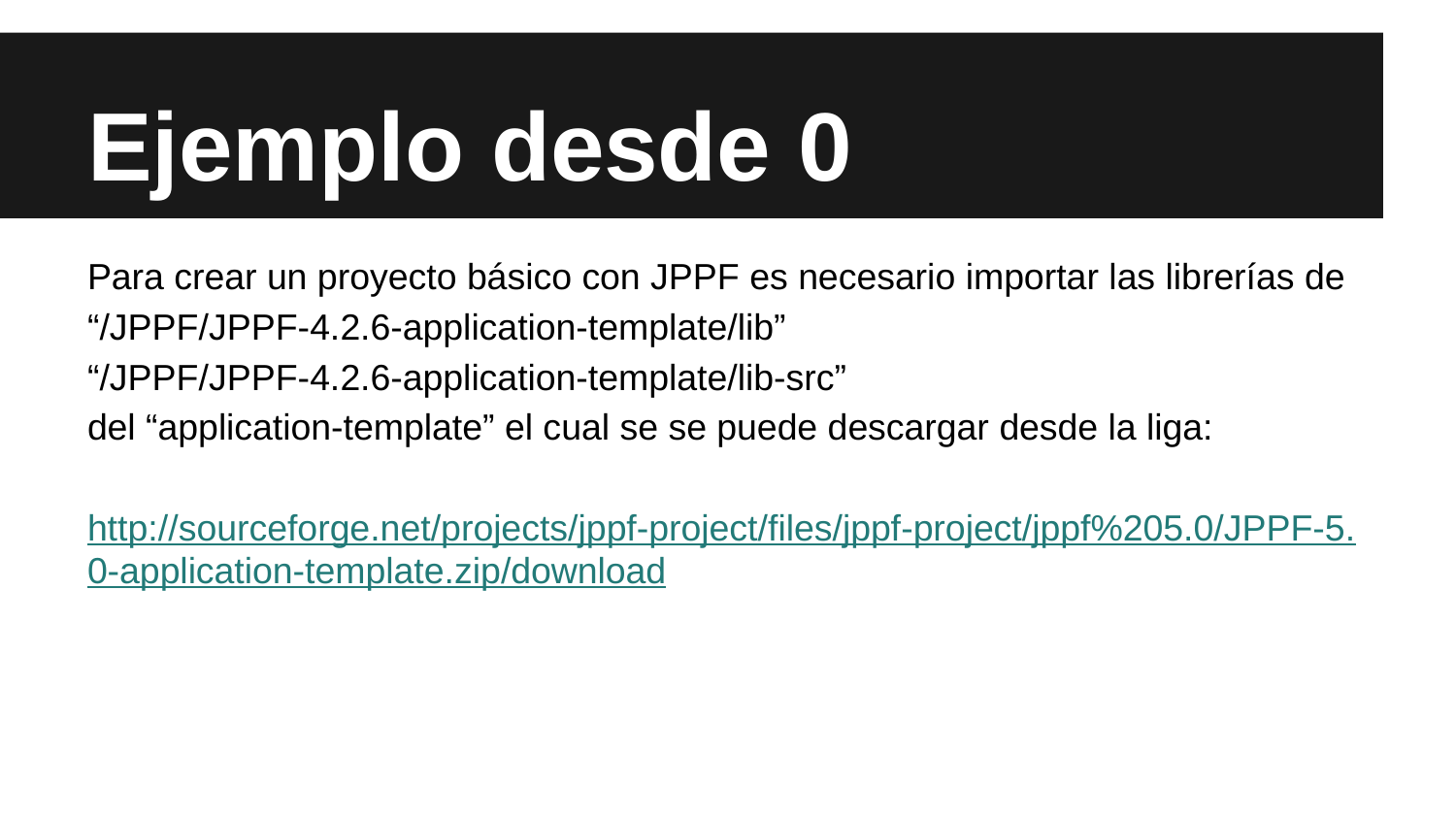

# Ejemplo desde 0
Para crear un proyecto básico con JPPF es necesario importar las librerías de
“/JPPF/JPPF-4.2.6-application-template/lib”
“/JPPF/JPPF-4.2.6-application-template/lib-src”
del “application-template” el cual se se puede descargar desde la liga:

http://sourceforge.net/projects/jppf-project/files/jppf-project/jppf%205.0/JPPF-5.0-application-template.zip/download